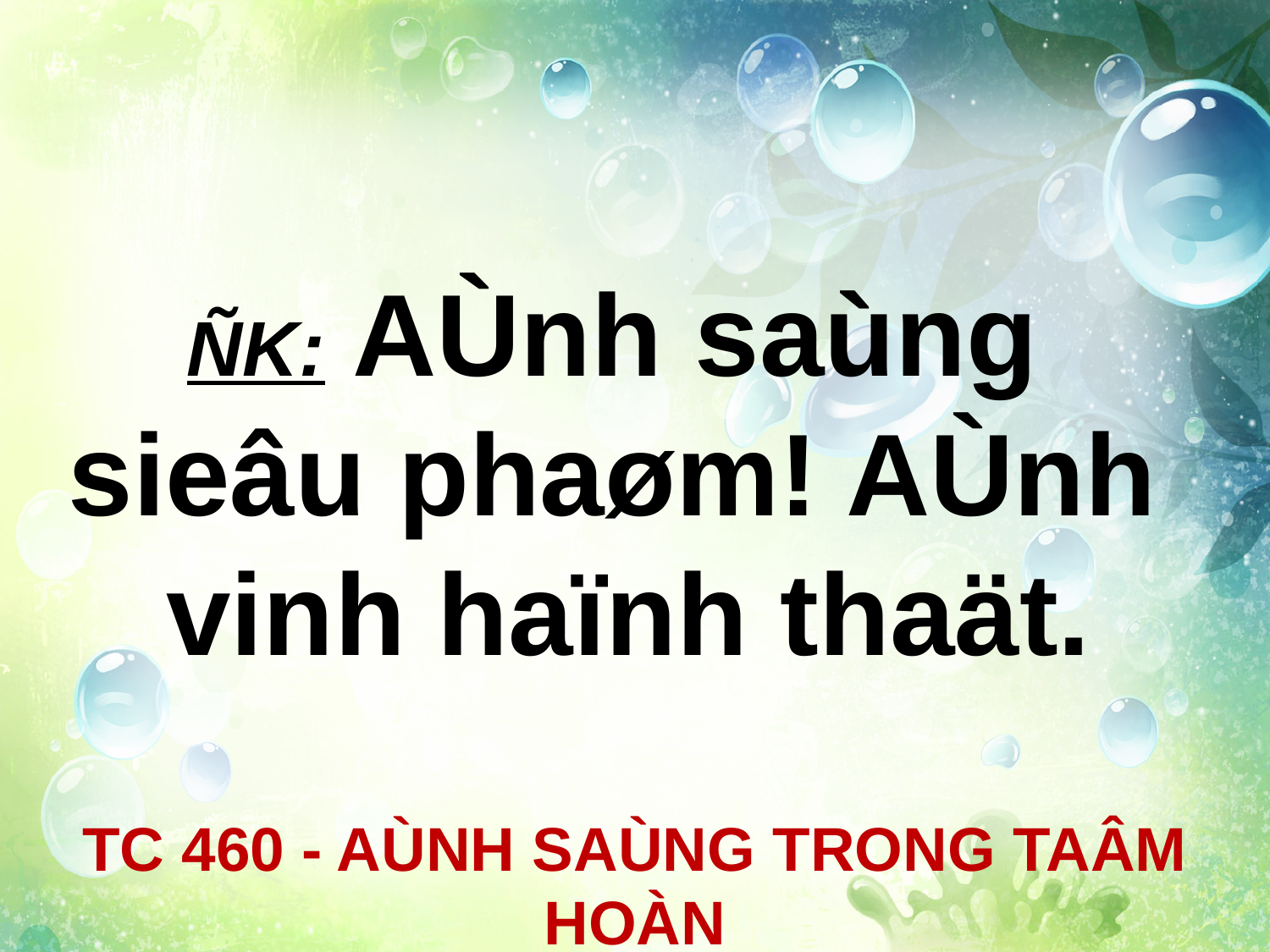

ÑK: AÙnh saùng
sieâu phaøm! AÙnh
vinh haïnh thaät.
TC 460 - AÙNH SAÙNG TRONG TAÂM HOÀN